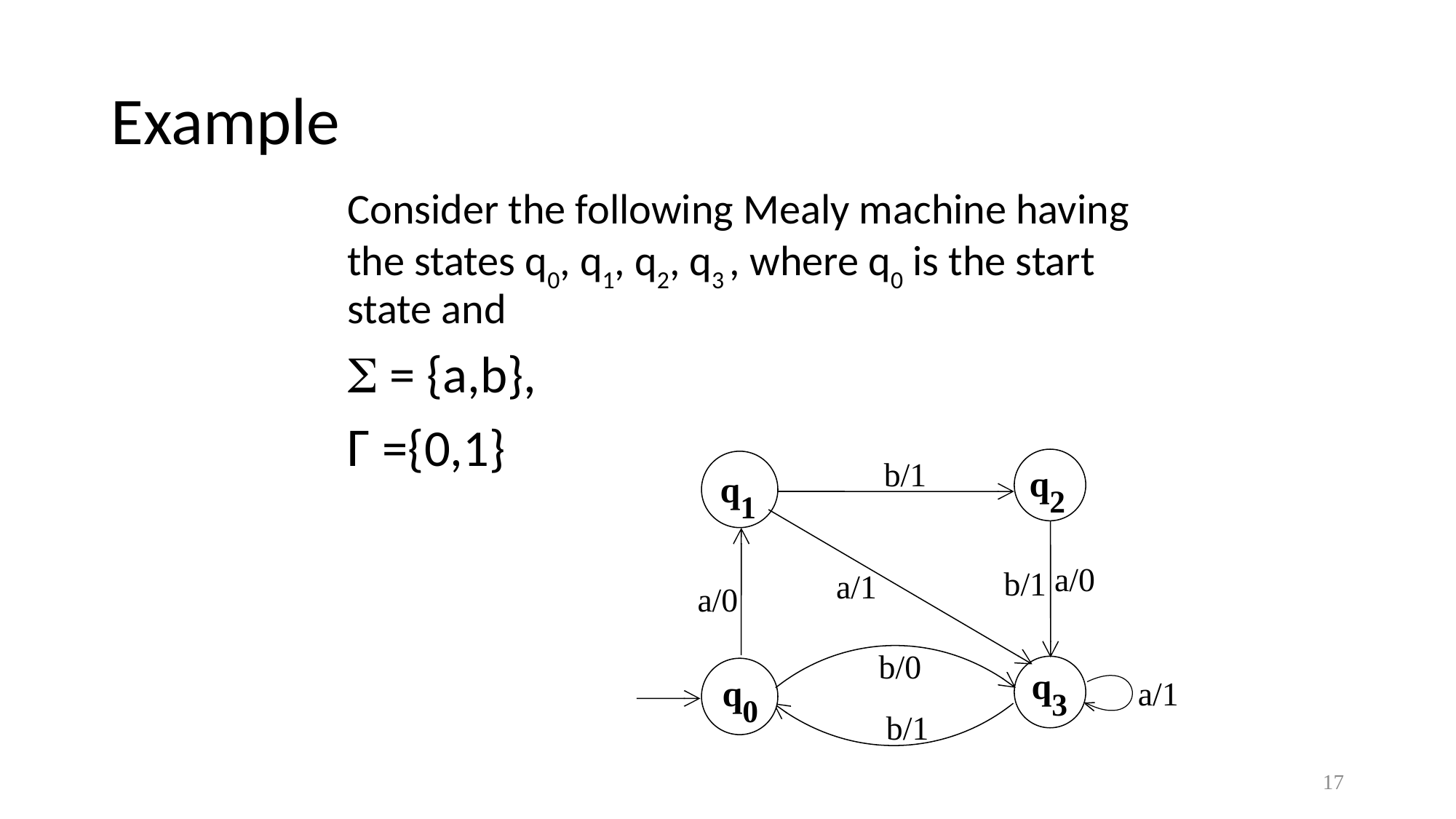

# Example
	Consider the following Mealy machine having the states q0, q1, q2, q3 , where q0 is the start state and
	Σ = {a,b},
	Γ ={0,1}
q2
q1

b/1

a/0
b/1
a/1
a/0

q3
b/0
q0

a/1

b/1

17